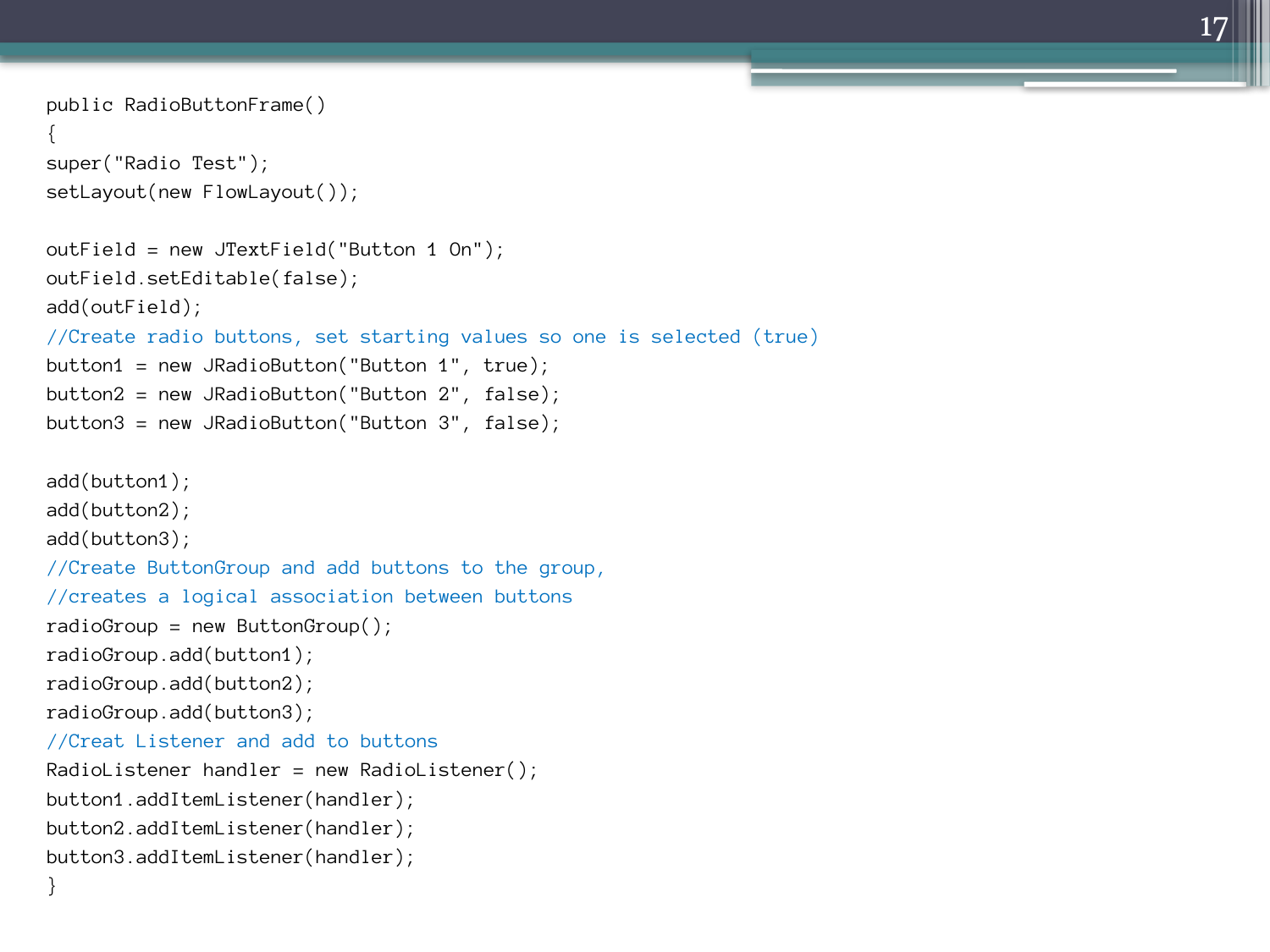

17
	public RadioButtonFrame()
	{
		super("Radio Test");
		setLayout(new FlowLayout());

		outField = new JTextField("Button 1 On");
		outField.setEditable(false);
		add(outField);
		//Create radio buttons, set starting values so one is selected (true)
		button1 = new JRadioButton("Button 1", true);
		button2 = new JRadioButton("Button 2", false);
		button3 = new JRadioButton("Button 3", false);

		add(button1);
		add(button2);
		add(button3);
		//Create ButtonGroup and add buttons to the group,
		//creates a logical association between buttons
		radioGroup = new ButtonGroup();
		radioGroup.add(button1);
		radioGroup.add(button2);
		radioGroup.add(button3);
		//Creat Listener and add to buttons
		RadioListener handler = new RadioListener();
		button1.addItemListener(handler);
		button2.addItemListener(handler);
		button3.addItemListener(handler);
	}